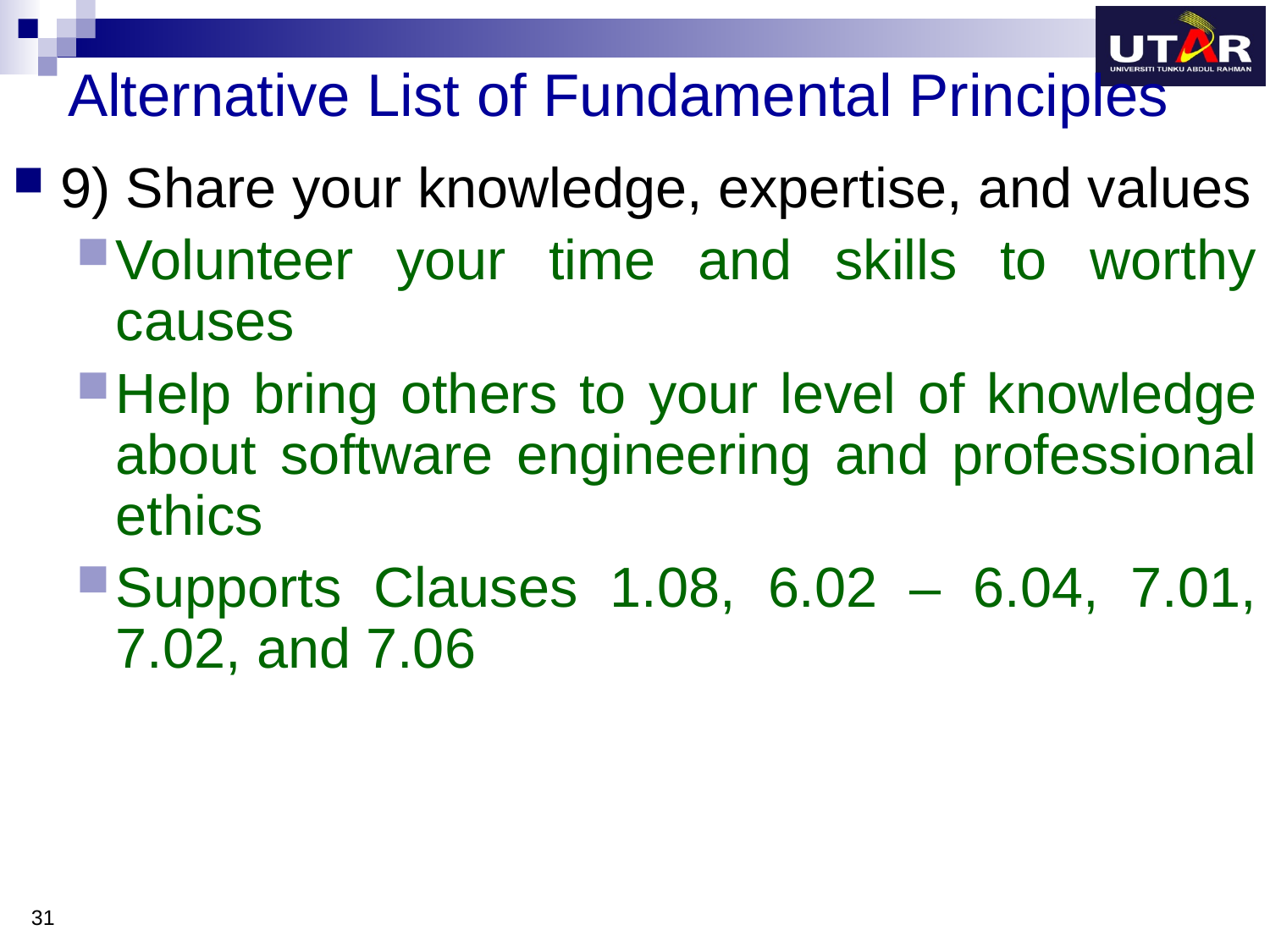

# Alternative List of Fundamental Principles
9) Share your knowledge, expertise, and values
Volunteer your time and skills to worthy causes
Help bring others to your level of knowledge about software engineering and professional ethics
Supports Clauses 1.08, 6.02 – 6.04, 7.01, 7.02, and 7.06
31